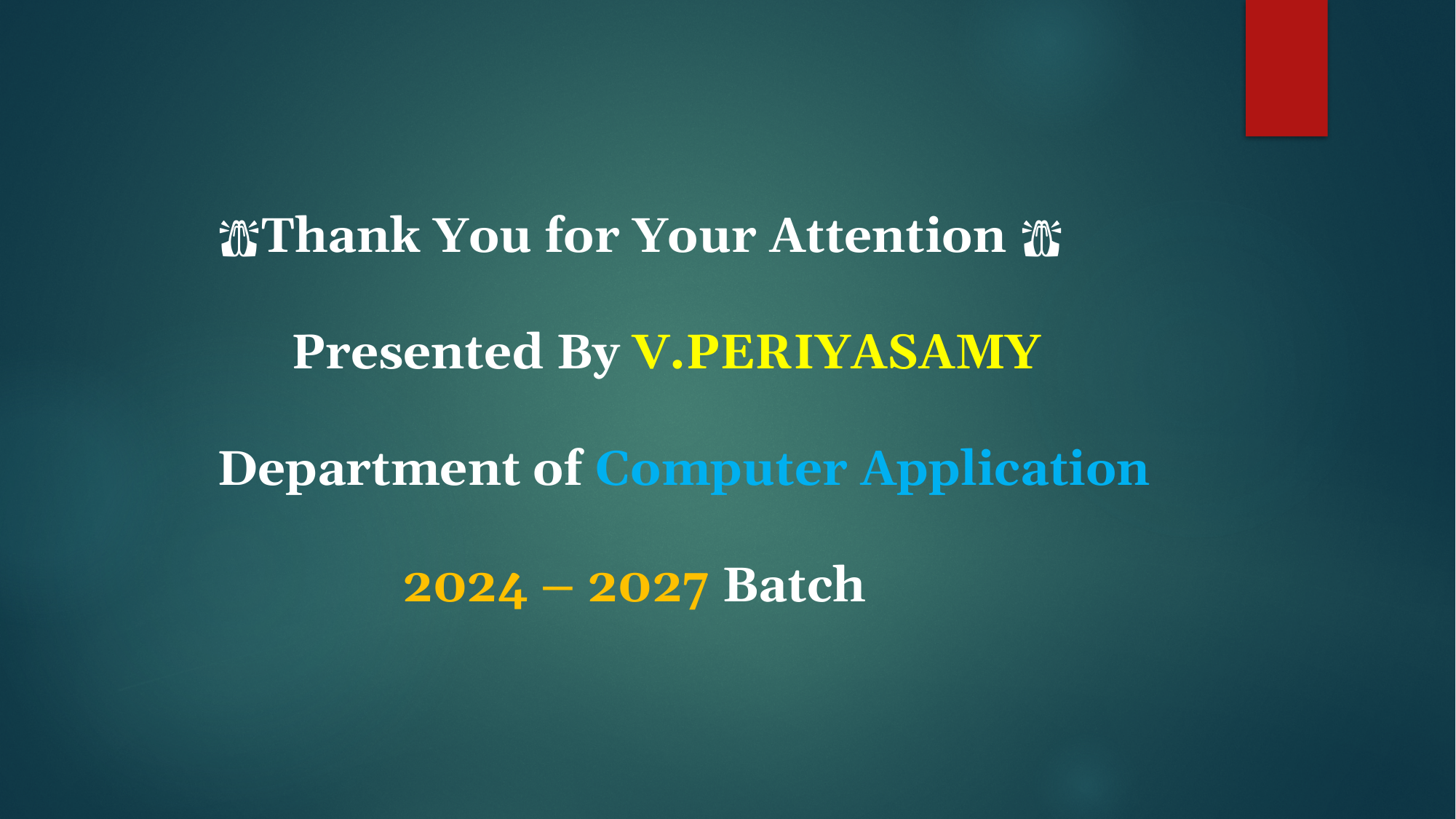

🙏Thank You for Your Attention 🙏

      Presented By V.PERIYASAMY

Department of Computer Application

               2024 – 2027 Batch